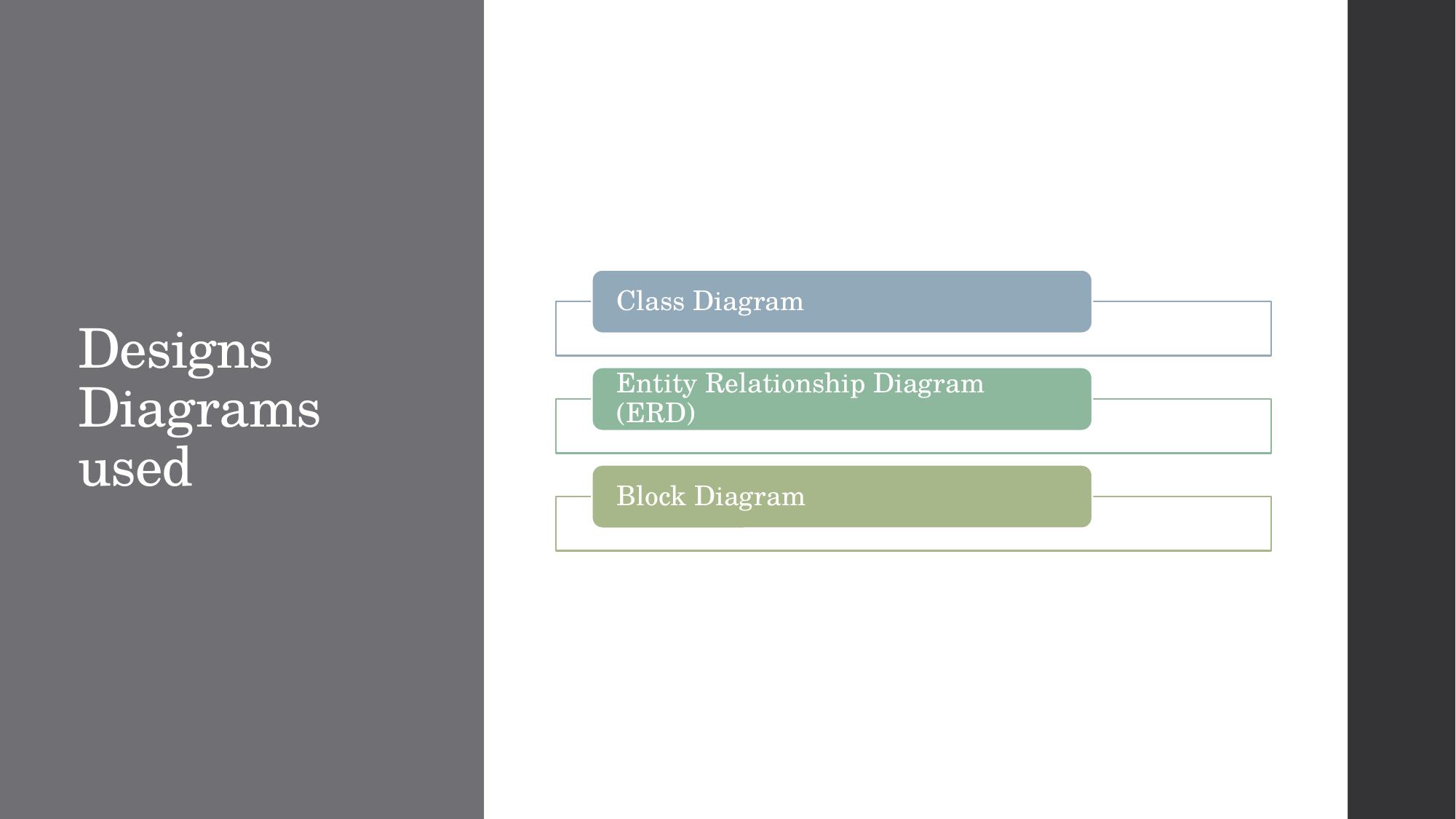

Class Diagram
Entity Relationship Diagram (ERD)
Block Diagram
# Designs Diagrams used